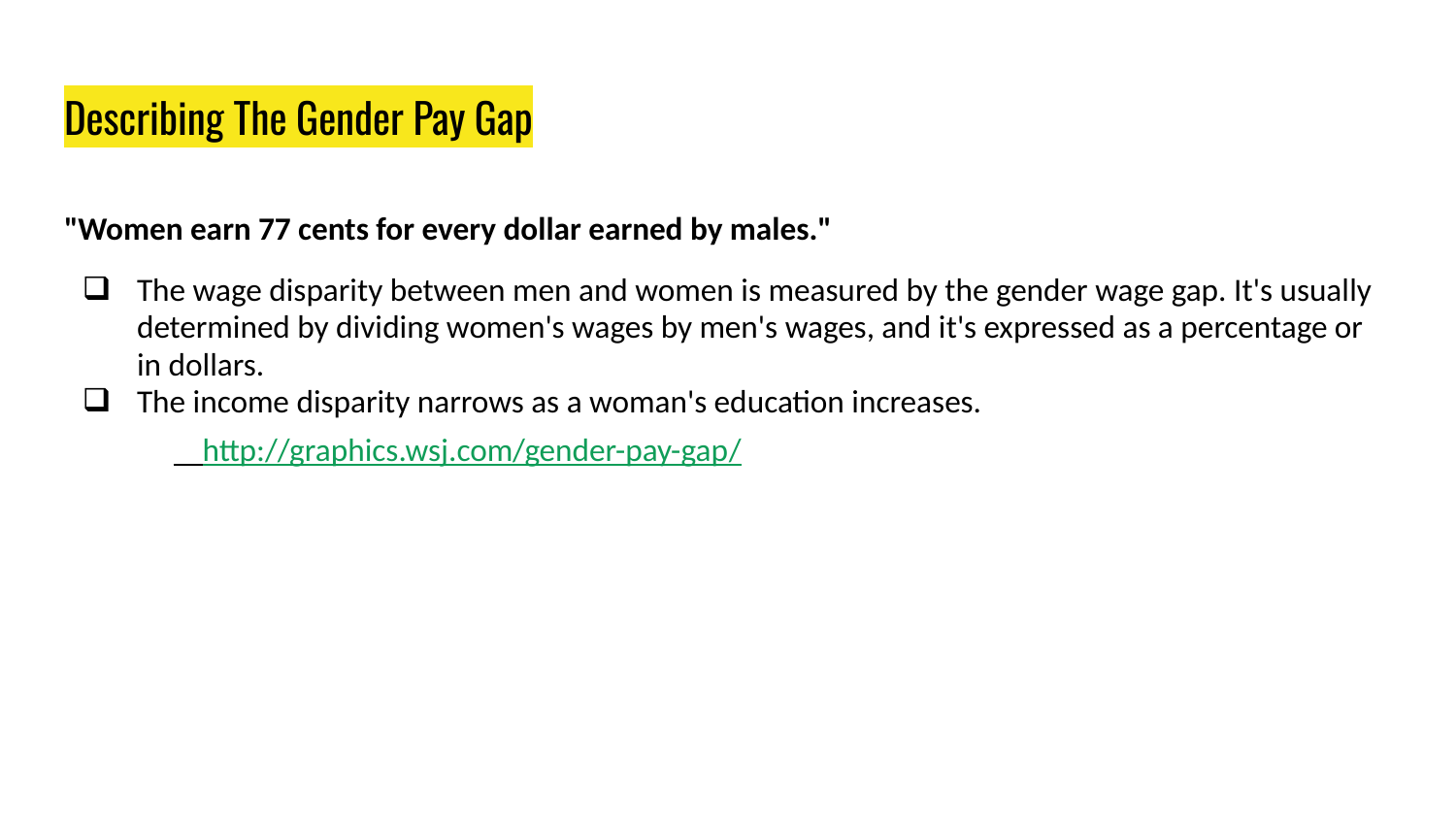

# Describing The Gender Pay Gap
"Women earn 77 cents for every dollar earned by males."
The wage disparity between men and women is measured by the gender wage gap. It's usually determined by dividing women's wages by men's wages, and it's expressed as a percentage or in dollars.
The income disparity narrows as a woman's education increases.
                   http://graphics.wsj.com/gender-pay-gap/